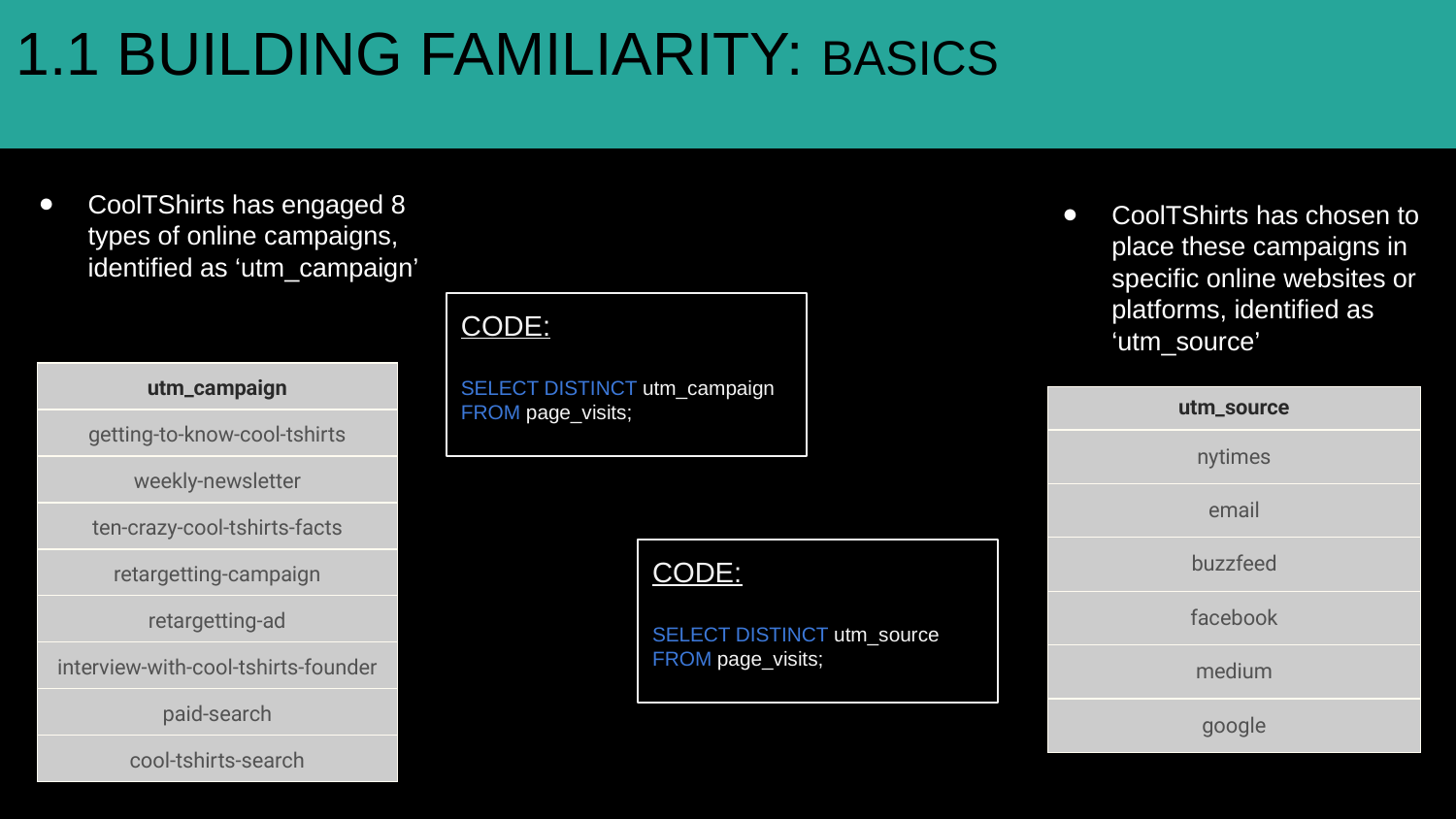

# 1.1 BUILDING FAMILIARITY: BASICS

CoolTShirts has engaged 8 types of online campaigns, identified as ‘utm_campaign’

CoolTShirts has chosen to place these campaigns in specific online websites or platforms, identified as ‘utm_source’
CODE:

SELECT DISTINCT utm_campaign
FROM page_visits;
| utm\_campaign |
| --- |
| getting-to-know-cool-tshirts |
| weekly-newsletter |
| ten-crazy-cool-tshirts-facts |
| retargetting-campaign |
| retargetting-ad |
| interview-with-cool-tshirts-founder |
| paid-search |
| cool-tshirts-search |
| utm\_source |
| --- |
| nytimes |
| email |
| buzzfeed |
| facebook |
| medium |
| google |
CODE:

SELECT DISTINCT utm_source
FROM page_visits;